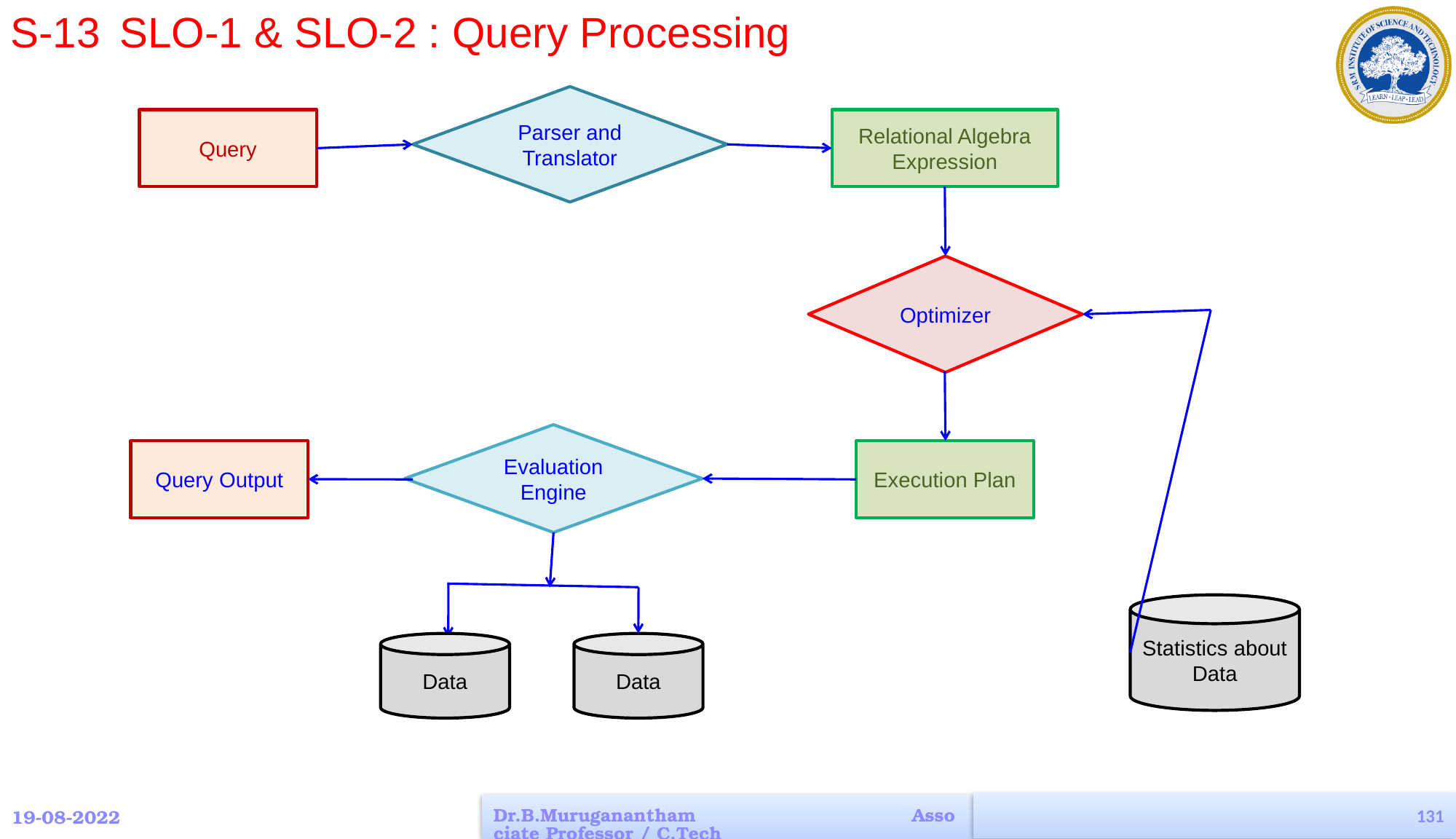

S-13	SLO-1 & SLO-2 : Query Processing
Parser and Translator
Query
Relational Algebra Expression
Optimizer
Evaluation Engine
Query Output
Execution Plan
Statistics about Data
Data
Data
131
19-08-2022
Dr.B.Muruganantham                                   Associate Professor / C.Tech